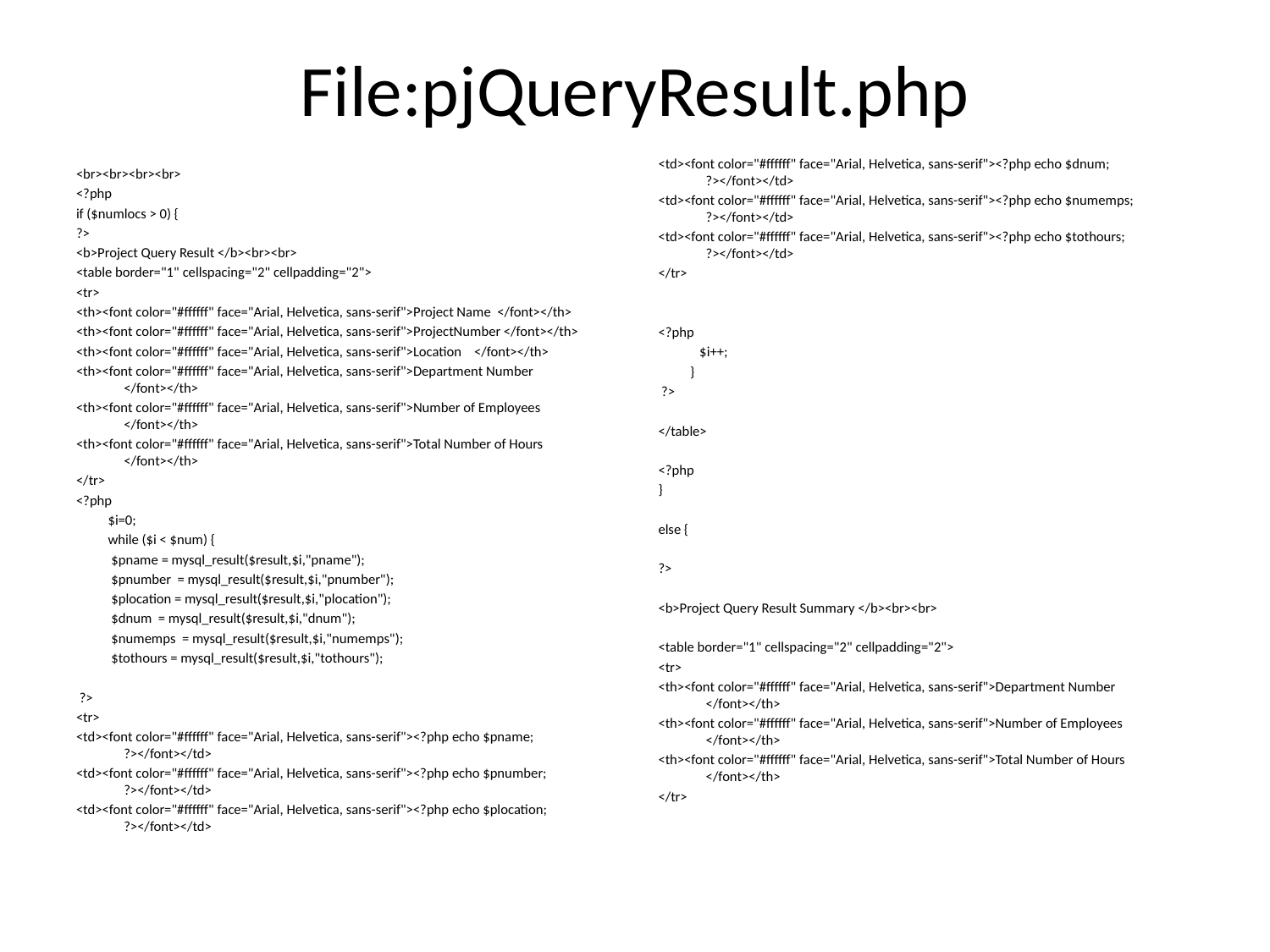

# File:pjQueryResult.php
<td><font color="#ffffff" face="Arial, Helvetica, sans-serif"><?php echo $dnum; ?></font></td>
<td><font color="#ffffff" face="Arial, Helvetica, sans-serif"><?php echo $numemps; ?></font></td>
<td><font color="#ffffff" face="Arial, Helvetica, sans-serif"><?php echo $tothours; ?></font></td>
</tr>

<?php
             $i++;
          }
 ?>

</table>

<?php
}

else {

?>

<b>Project Query Result Summary </b><br><br>

<table border="1" cellspacing="2" cellpadding="2">
<tr>
<th><font color="#ffffff" face="Arial, Helvetica, sans-serif">Department Number  </font></th>
<th><font color="#ffffff" face="Arial, Helvetica, sans-serif">Number of Employees </font></th>
<th><font color="#ffffff" face="Arial, Helvetica, sans-serif">Total Number of Hours  </font></th>
</tr>

<br><br><br><br>
<?php
if ($numlocs > 0) {
?>
<b>Project Query Result </b><br><br>
<table border="1" cellspacing="2" cellpadding="2">
<tr>
<th><font color="#ffffff" face="Arial, Helvetica, sans-serif">Project Name  </font></th>
<th><font color="#ffffff" face="Arial, Helvetica, sans-serif">ProjectNumber </font></th>
<th><font color="#ffffff" face="Arial, Helvetica, sans-serif">Location    </font></th>
<th><font color="#ffffff" face="Arial, Helvetica, sans-serif">Department Number  </font></th>
<th><font color="#ffffff" face="Arial, Helvetica, sans-serif">Number of Employees </font></th>
<th><font color="#ffffff" face="Arial, Helvetica, sans-serif">Total Number of Hours  </font></th>
</tr>
<?php
          $i=0;
          while ($i < $num) {
           $pname = mysql_result($result,$i,"pname");
           $pnumber  = mysql_result($result,$i,"pnumber");
           $plocation = mysql_result($result,$i,"plocation");
           $dnum  = mysql_result($result,$i,"dnum");
           $numemps  = mysql_result($result,$i,"numemps");
           $tothours = mysql_result($result,$i,"tothours");

 ?>
<tr>
<td><font color="#ffffff" face="Arial, Helvetica, sans-serif"><?php echo $pname; ?></font></td>
<td><font color="#ffffff" face="Arial, Helvetica, sans-serif"><?php echo $pnumber; ?></font></td>
<td><font color="#ffffff" face="Arial, Helvetica, sans-serif"><?php echo $plocation; ?></font></td>